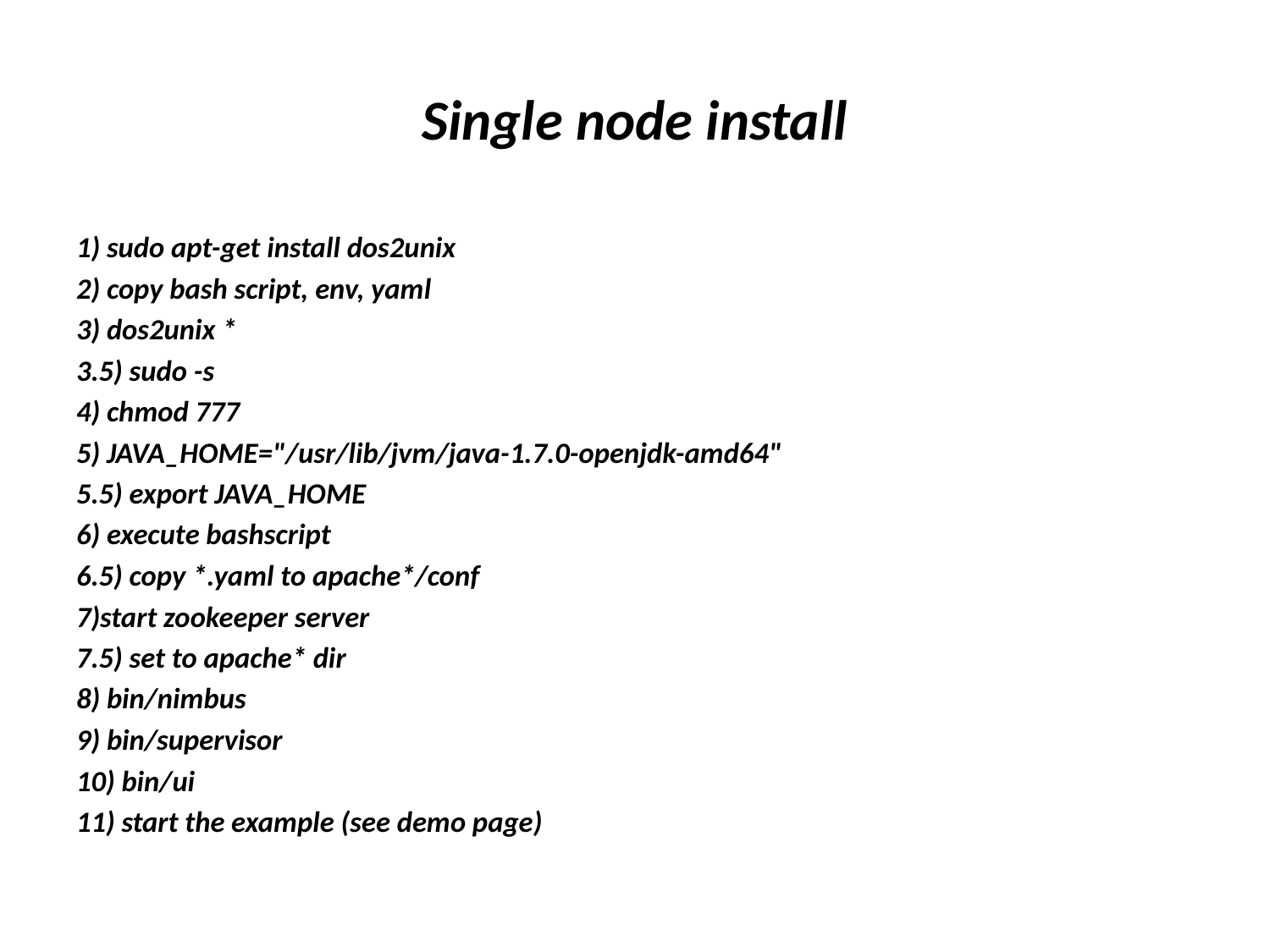

# Single node install
1) sudo apt-get install dos2unix
2) copy bash script, env, yaml
3) dos2unix *
3.5) sudo -s
4) chmod 777
5) JAVA_HOME="/usr/lib/jvm/java-1.7.0-openjdk-amd64"
5.5) export JAVA_HOME
6) execute bashscript
6.5) copy *.yaml to apache*/conf
7)start zookeeper server
7.5) set to apache* dir
8) bin/nimbus
9) bin/supervisor
10) bin/ui
11) start the example (see demo page)